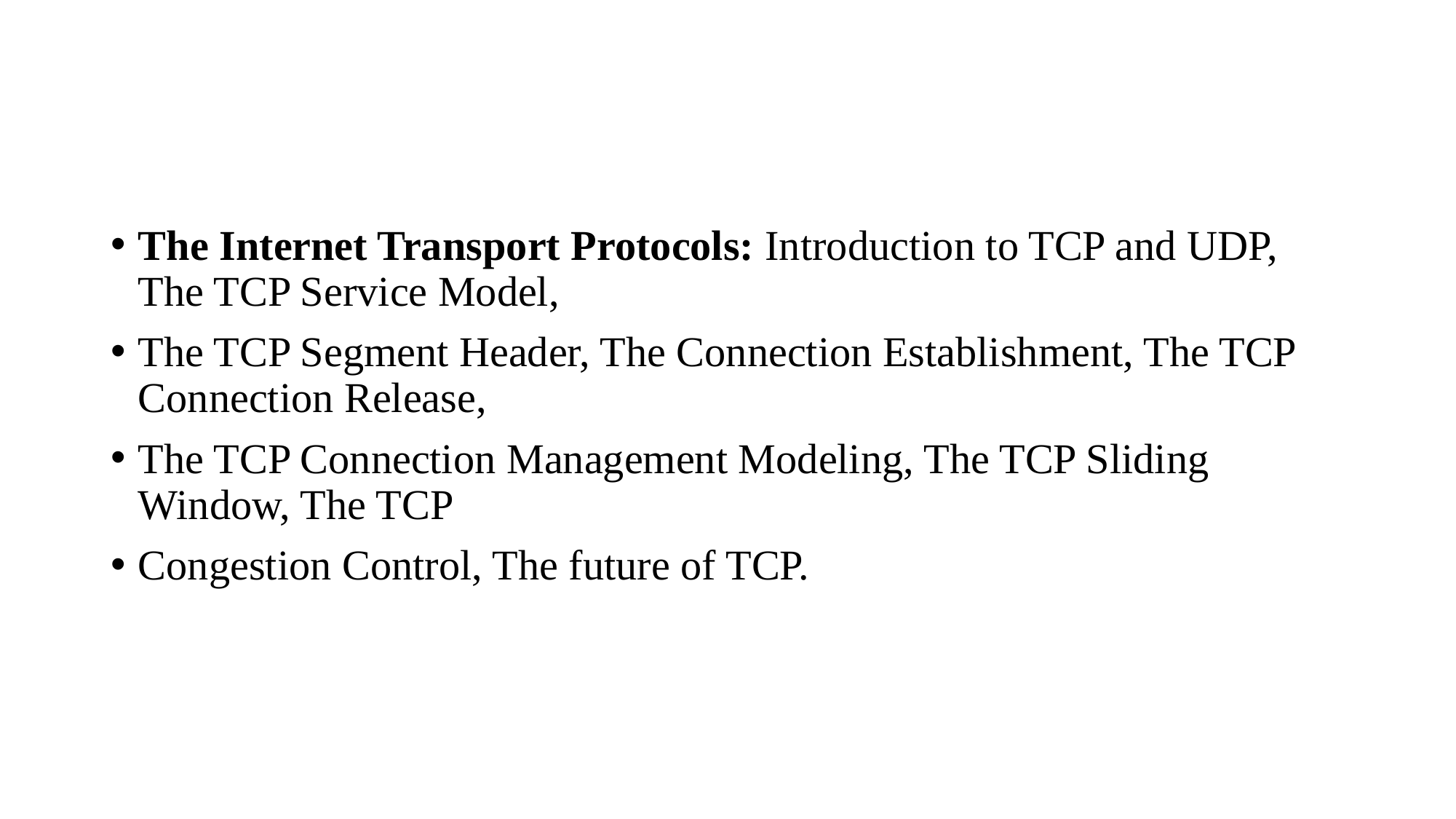

#
The Internet Transport Protocols: Introduction to TCP and UDP, The TCP Service Model,
The TCP Segment Header, The Connection Establishment, The TCP Connection Release,
The TCP Connection Management Modeling, The TCP Sliding Window, The TCP
Congestion Control, The future of TCP.